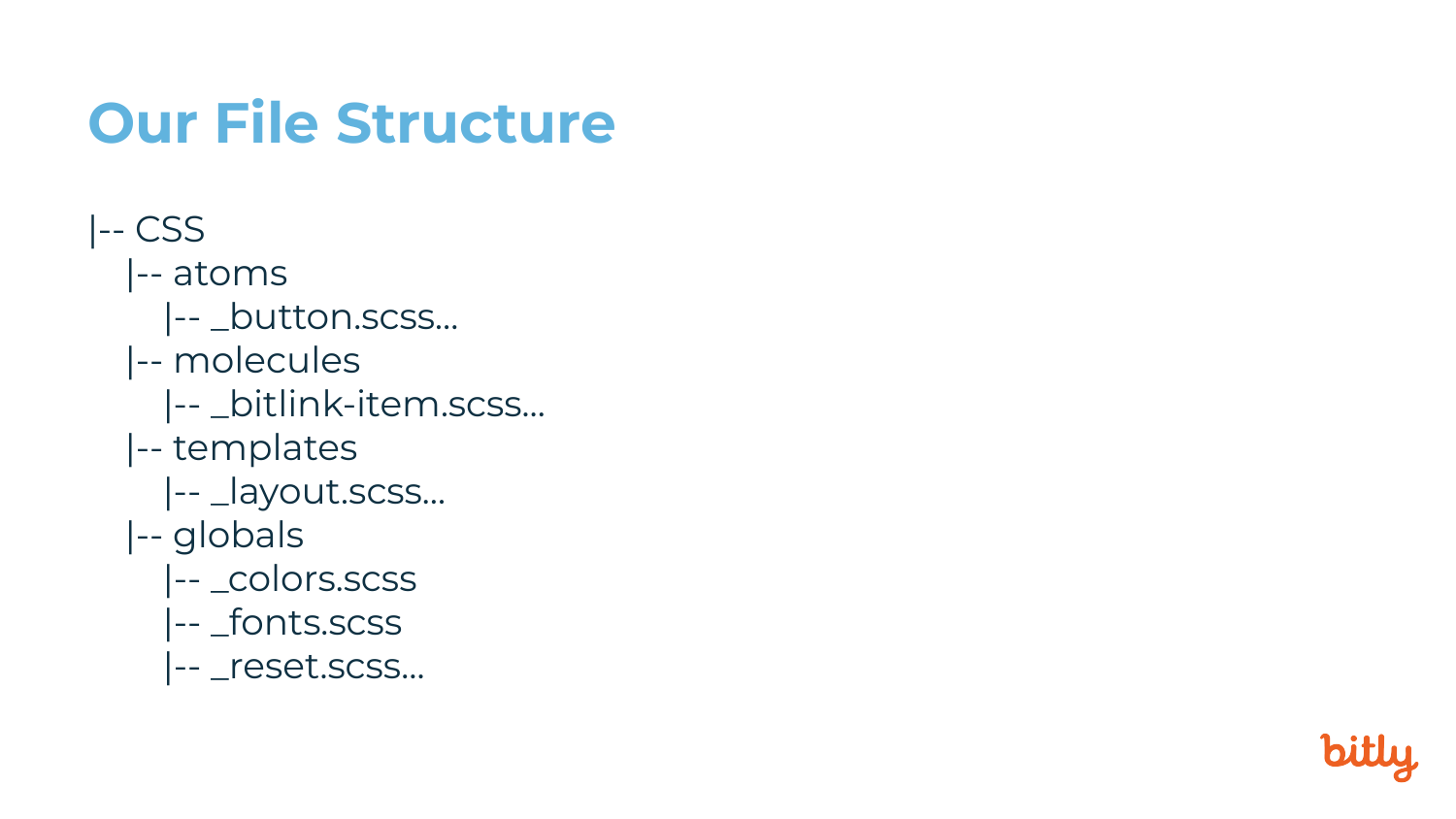

# Our File Structure
|-- CSS
    |-- atoms
        |-- _button.scss…
    |-- molecules
        |-- _bitlink-item.scss…
    |-- templates
        |-- _layout.scss…
    |-- globals
        |-- _colors.scss
        |-- _fonts.scss
        |-- _reset.scss…